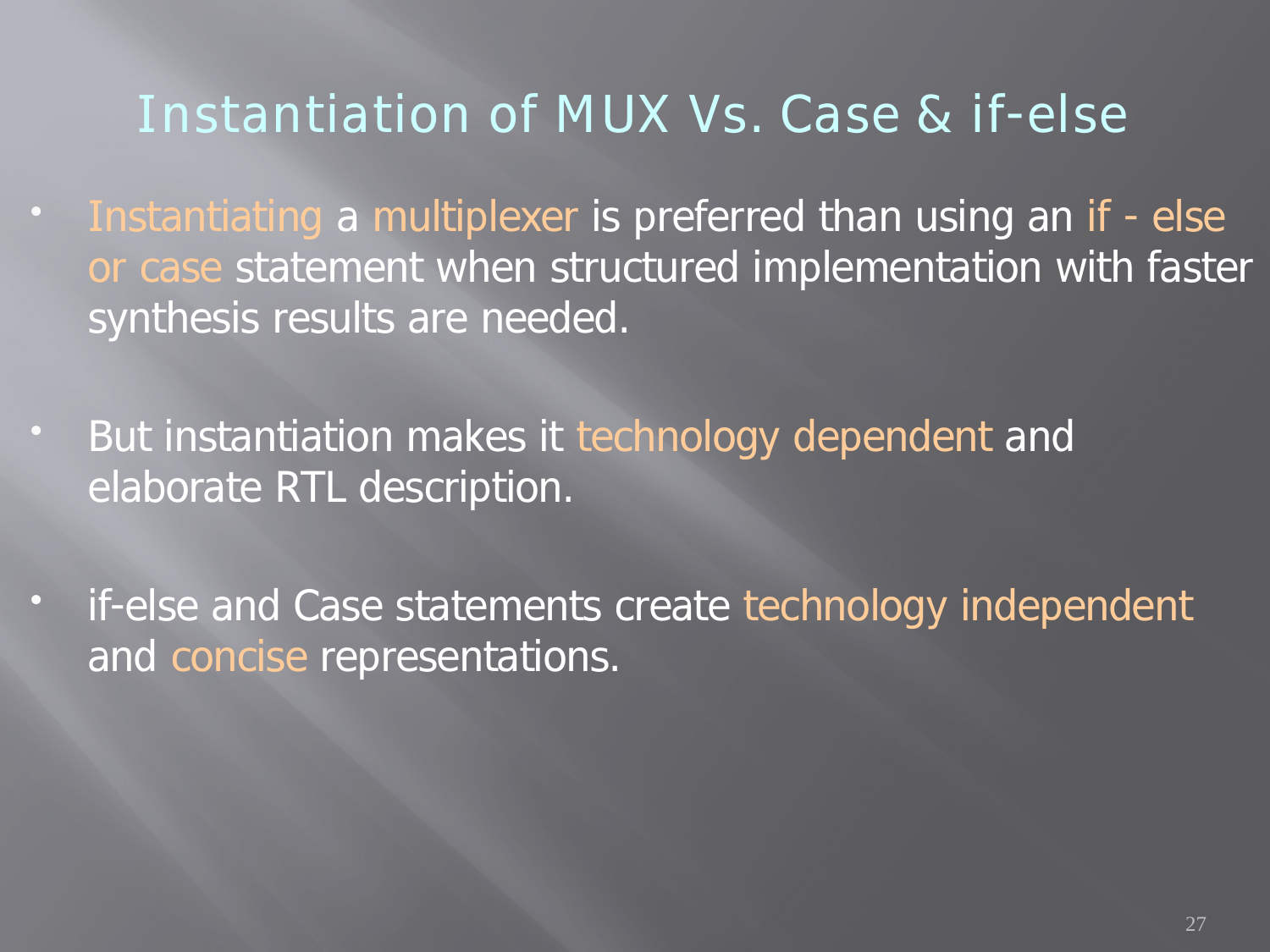

# Instantiation of MUX Vs. Case & if-else
Instantiating a multiplexer is preferred than using an if - else or case statement when structured implementation with faster synthesis results are needed.

But instantiation makes it technology dependent and elaborate RTL description.

if-else and Case statements create technology independent and concise representations.
27